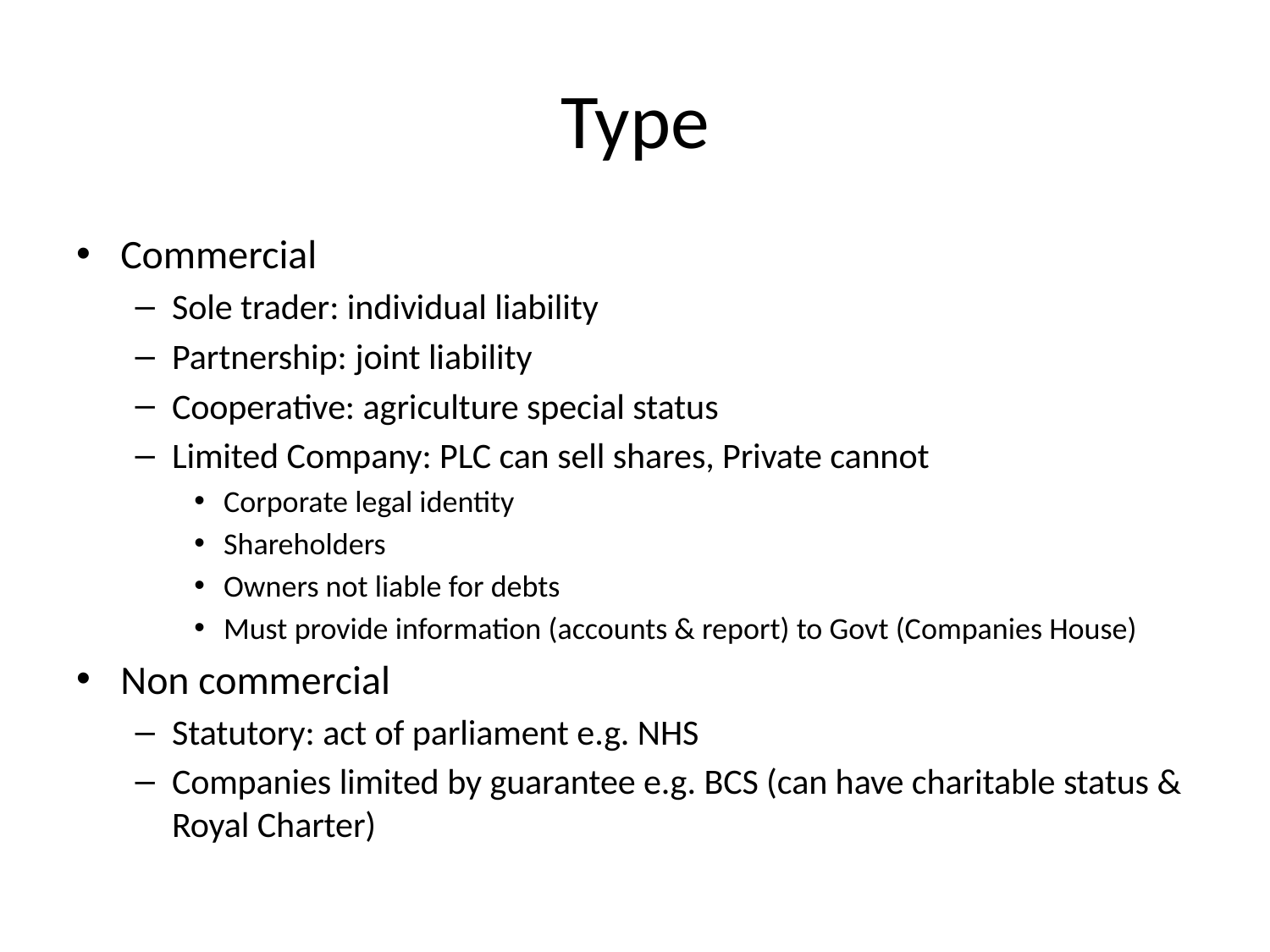

# Type
Commercial
Sole trader: individual liability
Partnership: joint liability
Cooperative: agriculture special status
Limited Company: PLC can sell shares, Private cannot
Corporate legal identity
Shareholders
Owners not liable for debts
Must provide information (accounts & report) to Govt (Companies House)
Non commercial
Statutory: act of parliament e.g. NHS
Companies limited by guarantee e.g. BCS (can have charitable status & Royal Charter)